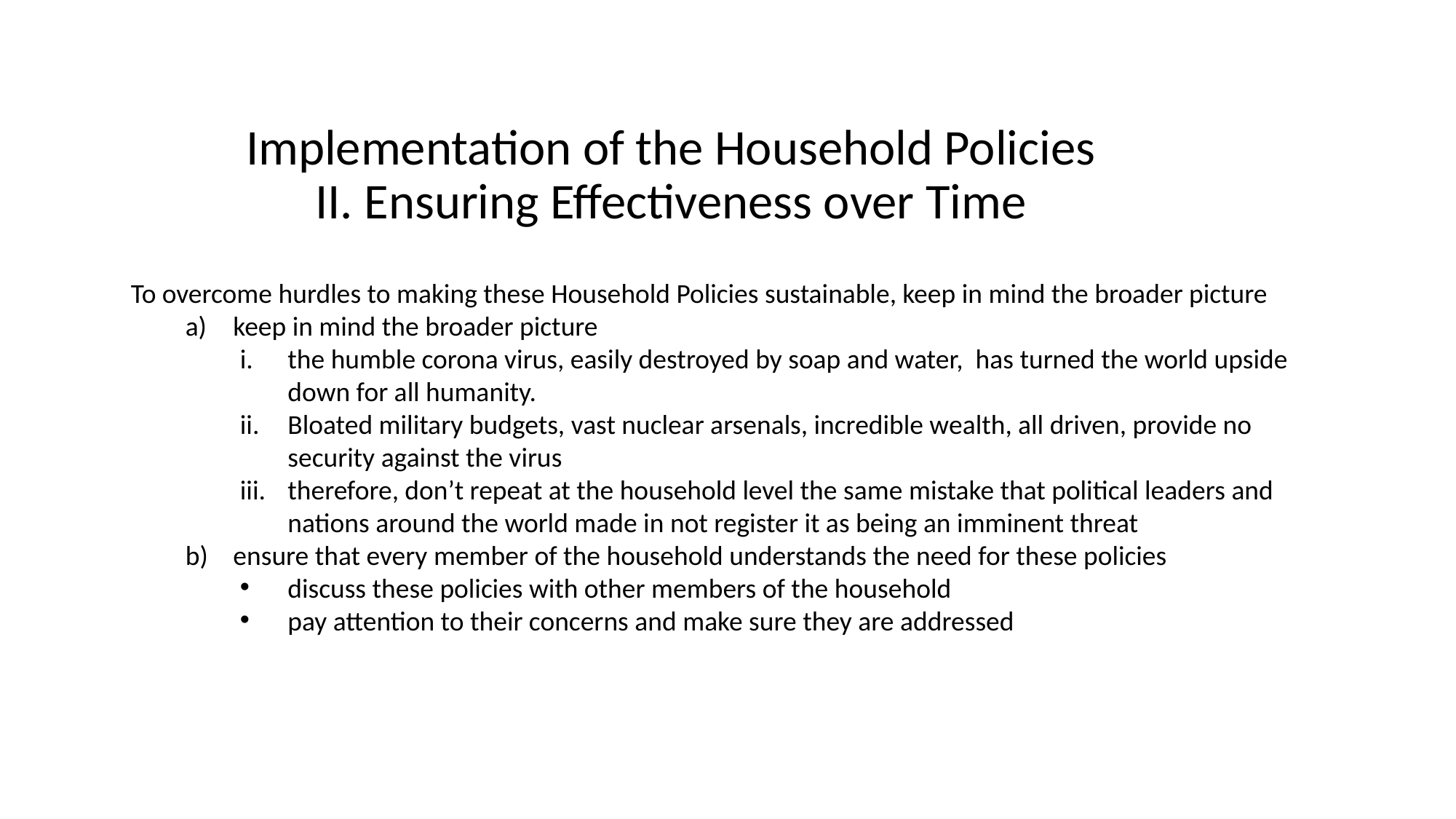

# Implementation of the Household Policies II. Ensuring Effectiveness over Time
To overcome hurdles to making these Household Policies sustainable, keep in mind the broader picture
keep in mind the broader picture
the humble corona virus, easily destroyed by soap and water,  has turned the world upside down for all humanity.
Bloated military budgets, vast nuclear arsenals, incredible wealth, all driven, provide no security against the virus
therefore, don’t repeat at the household level the same mistake that political leaders and nations around the world made in not register it as being an imminent threat
ensure that every member of the household understands the need for these policies
discuss these policies with other members of the household
pay attention to their concerns and make sure they are addressed